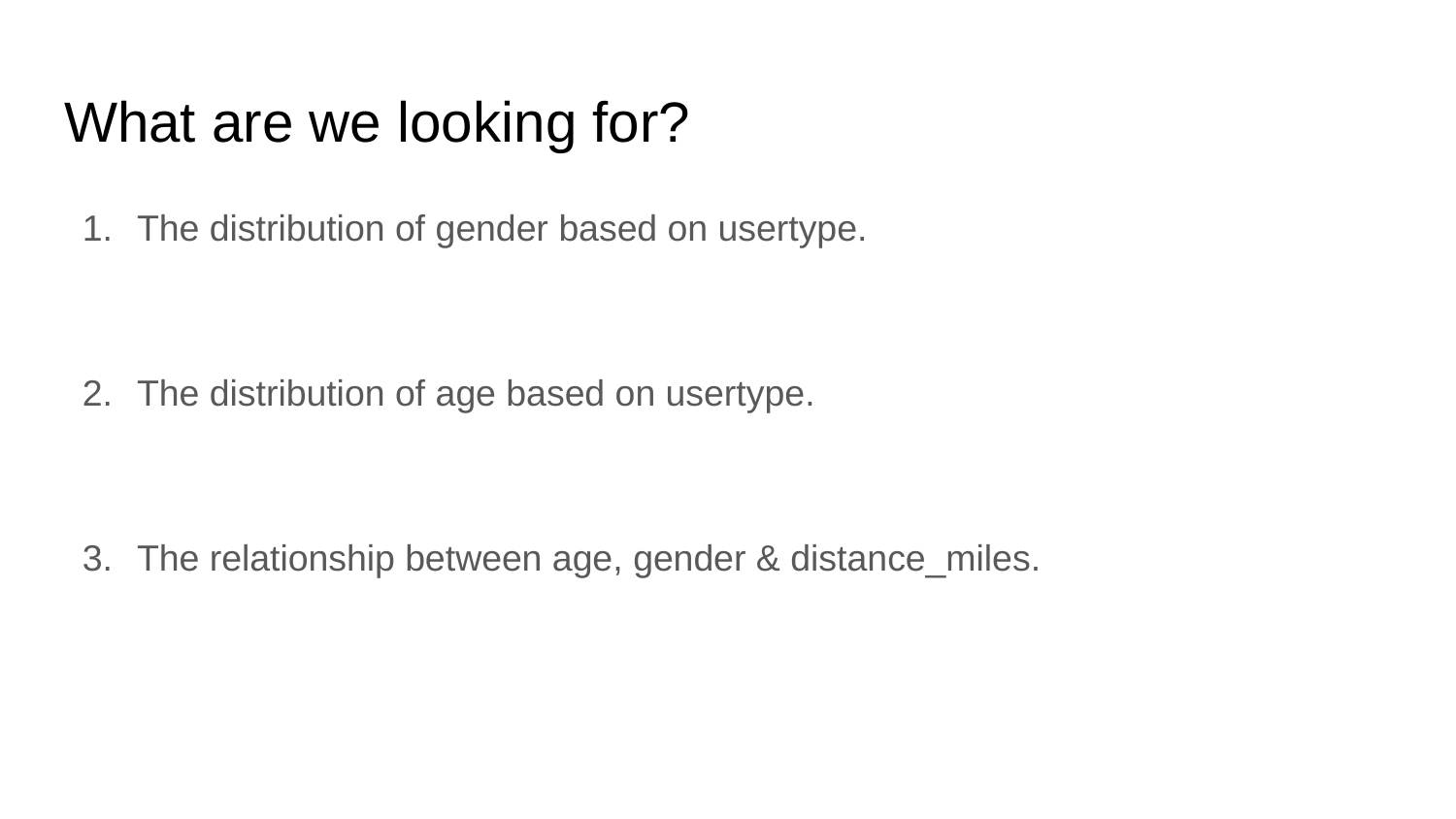

# What are we looking for?
The distribution of gender based on usertype.

The distribution of age based on usertype.

The relationship between age, gender & distance_miles.